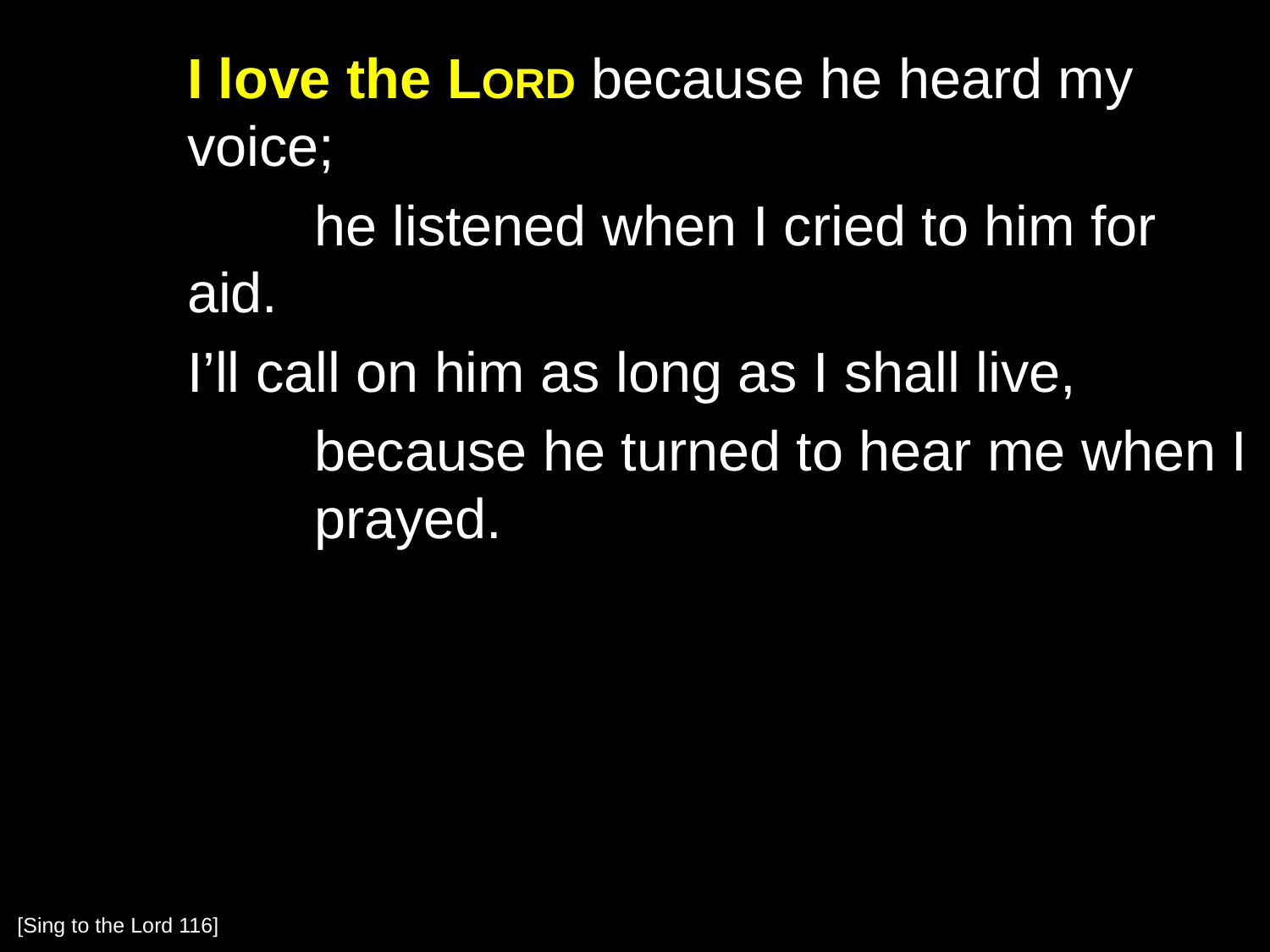

I love the Lord because he heard my voice;
		he listened when I cried to him for aid.
	I’ll call on him as long as I shall live,
		because he turned to hear me when I 	prayed.
[Sing to the Lord 116]